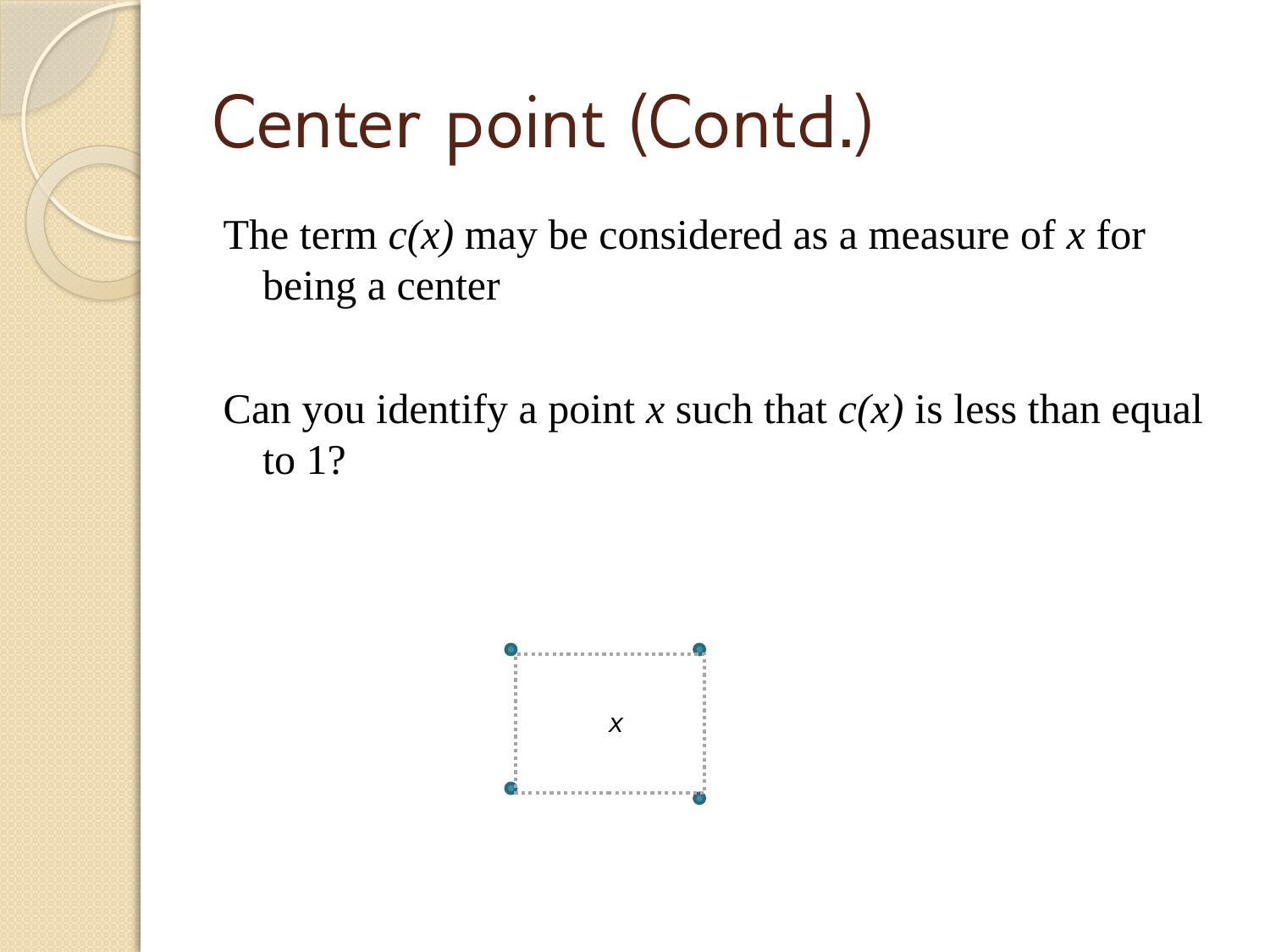

# Center point (Contd.)
The term c(x) may be considered as a measure of x for being a center

Can you identify a point x such that c(x) is less than equal to 1?

x